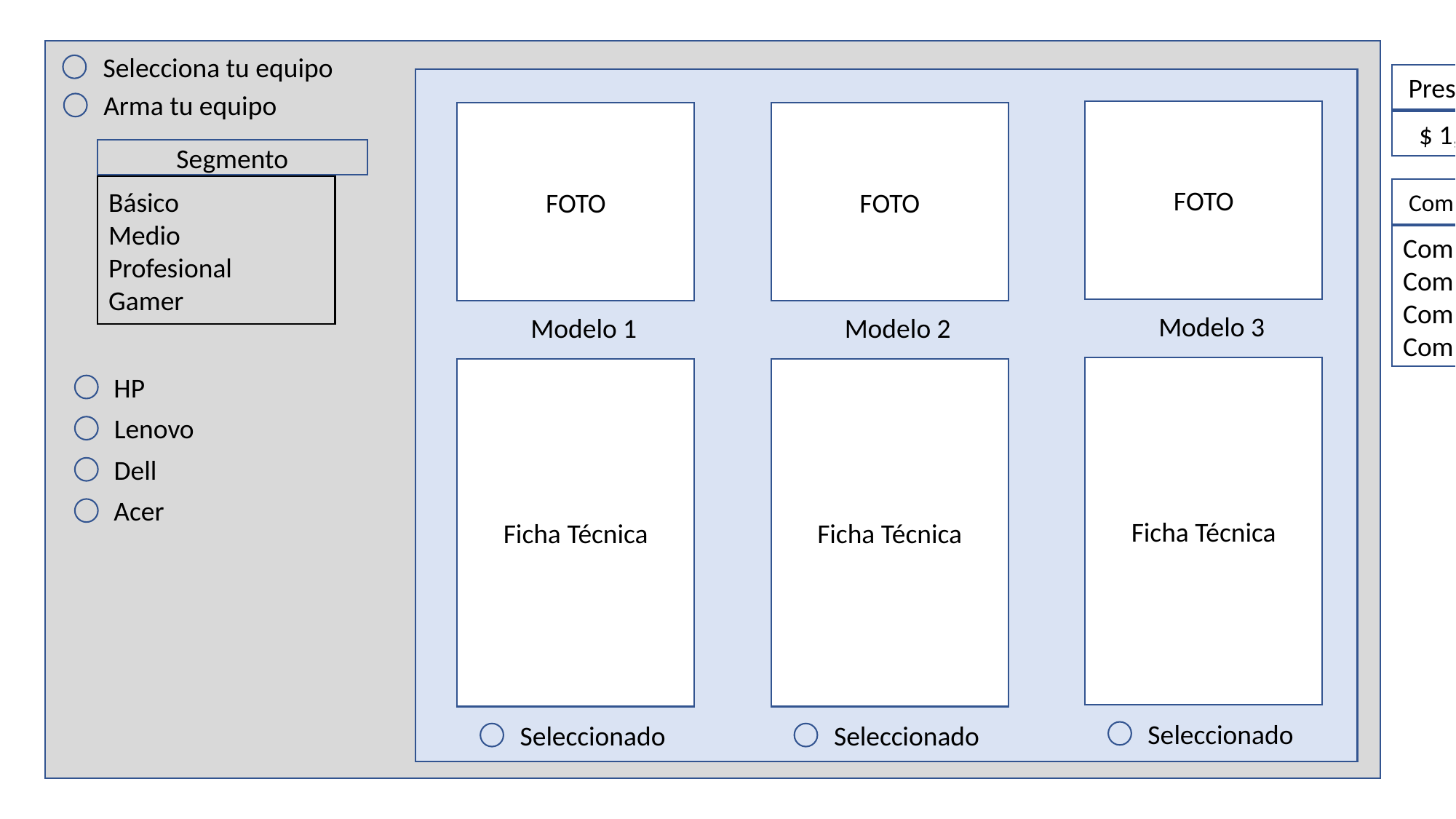

Selecciona tu equipo

Presupuesto

Arma tu equipo

FOTO
Modelo 3
Seleccionado

Ficha Técnica
FOTO
Modelo 1
Seleccionado

Ficha Técnica
FOTO
Modelo 2
Seleccionado

Ficha Técnica
$ 1,000.00
Segmento
Básico
Medio
Profesional
Gamer
Componentes
Comp. 1
Comp. 2
Comp. 3
Comp. 4
HP

Lenovo

Dell

Acer